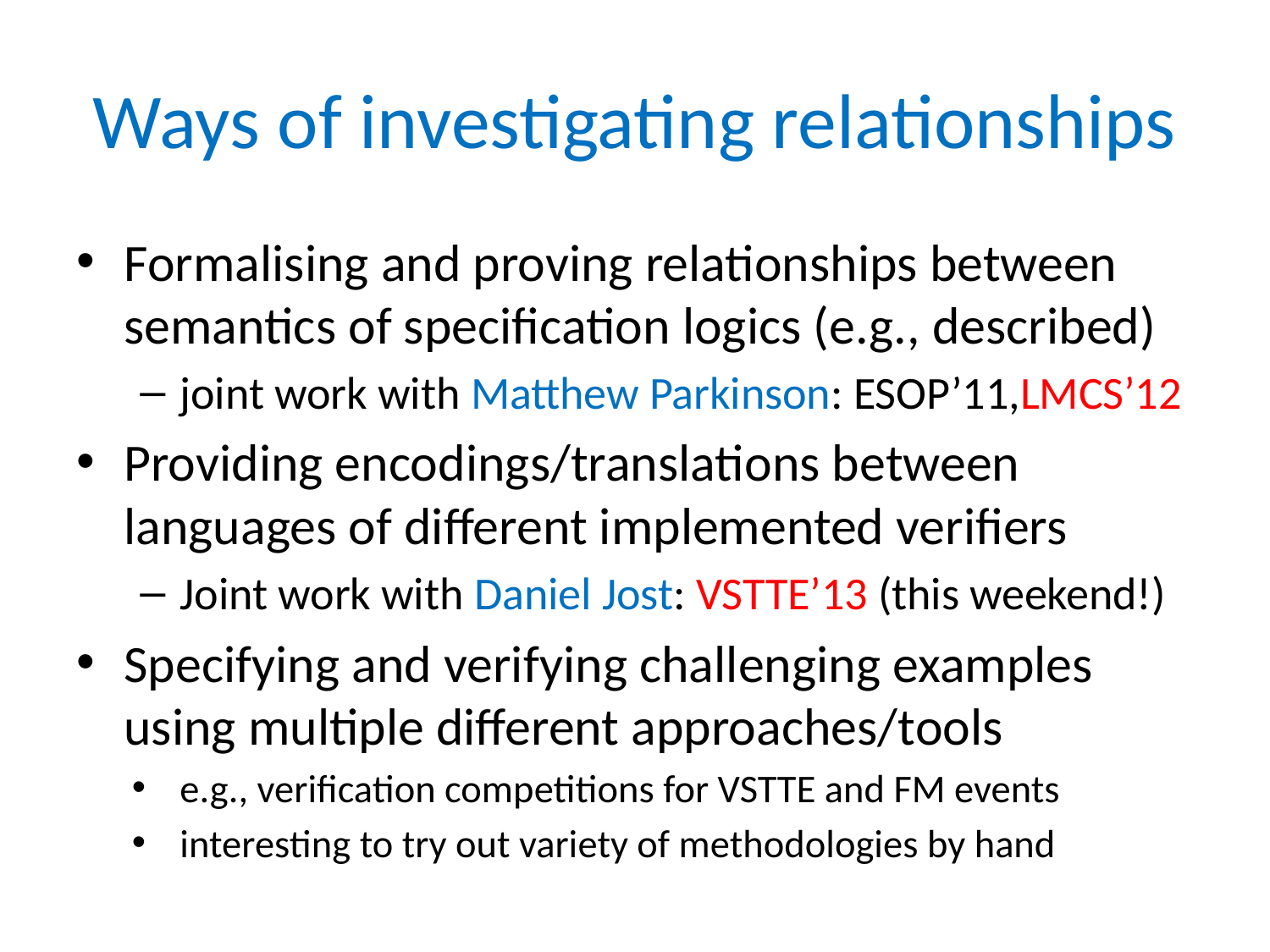

# Ways of investigating relationships
Formalising and proving relationships between semantics of specification logics (e.g., described)
joint work with Matthew Parkinson: ESOP’11,LMCS’12
Providing encodings/translations between languages of different implemented verifiers
Joint work with Daniel Jost: VSTTE’13 (this weekend!)
Specifying and verifying challenging examples using multiple different approaches/tools
e.g., verification competitions for VSTTE and FM events
interesting to try out variety of methodologies by hand